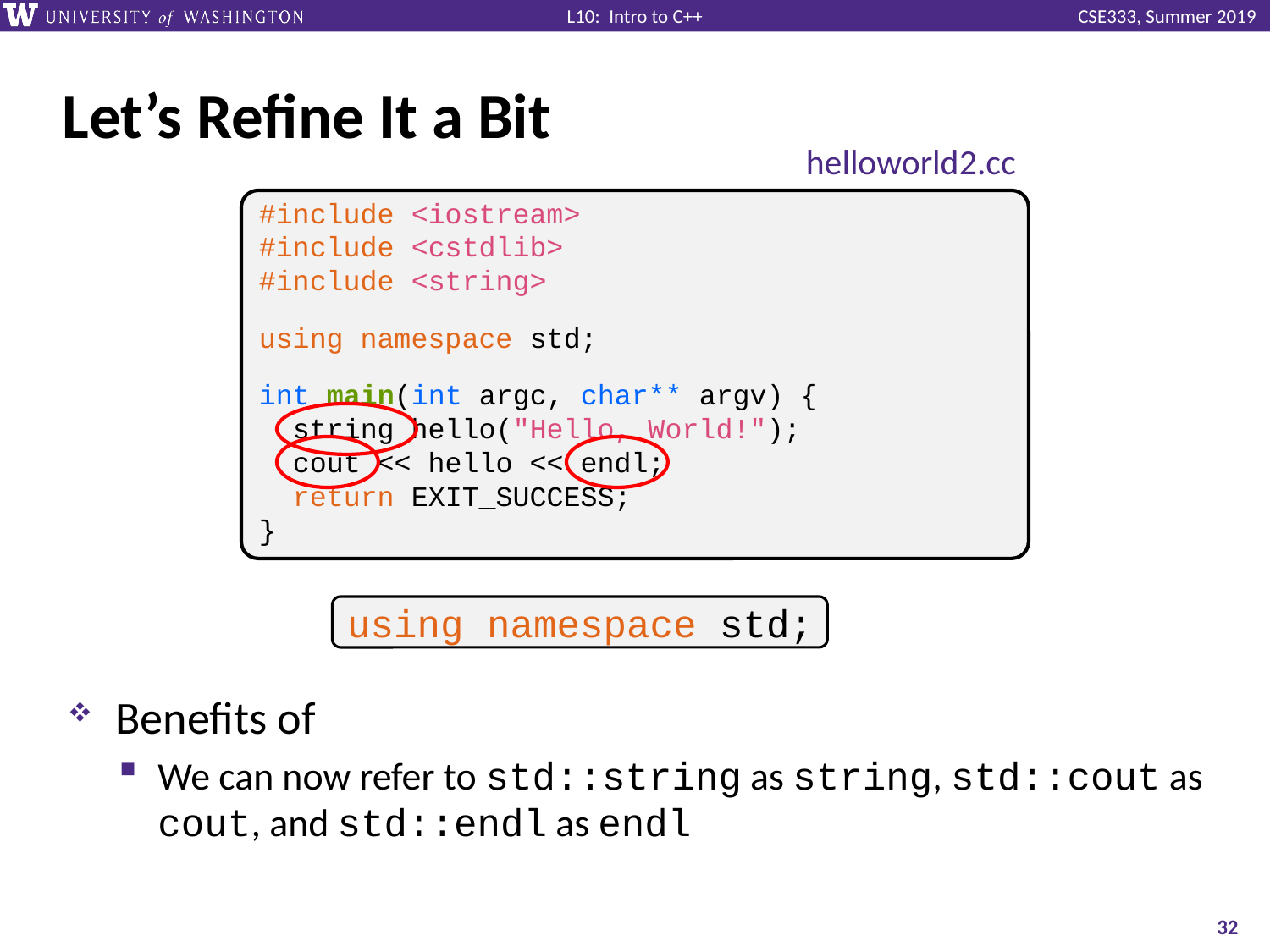

# Let’s Refine It a Bit
helloworld2.cc

Benefits of
We can now refer to std::string as string, std::cout as cout, and std::endl as endl
#include <iostream>
#include <cstdlib>
#include <string>

using namespace std;

int main(int argc, char** argv) {
  string hello("Hello, World!");
  cout << hello << endl;
  return EXIT_SUCCESS;
}

using namespace std;
32